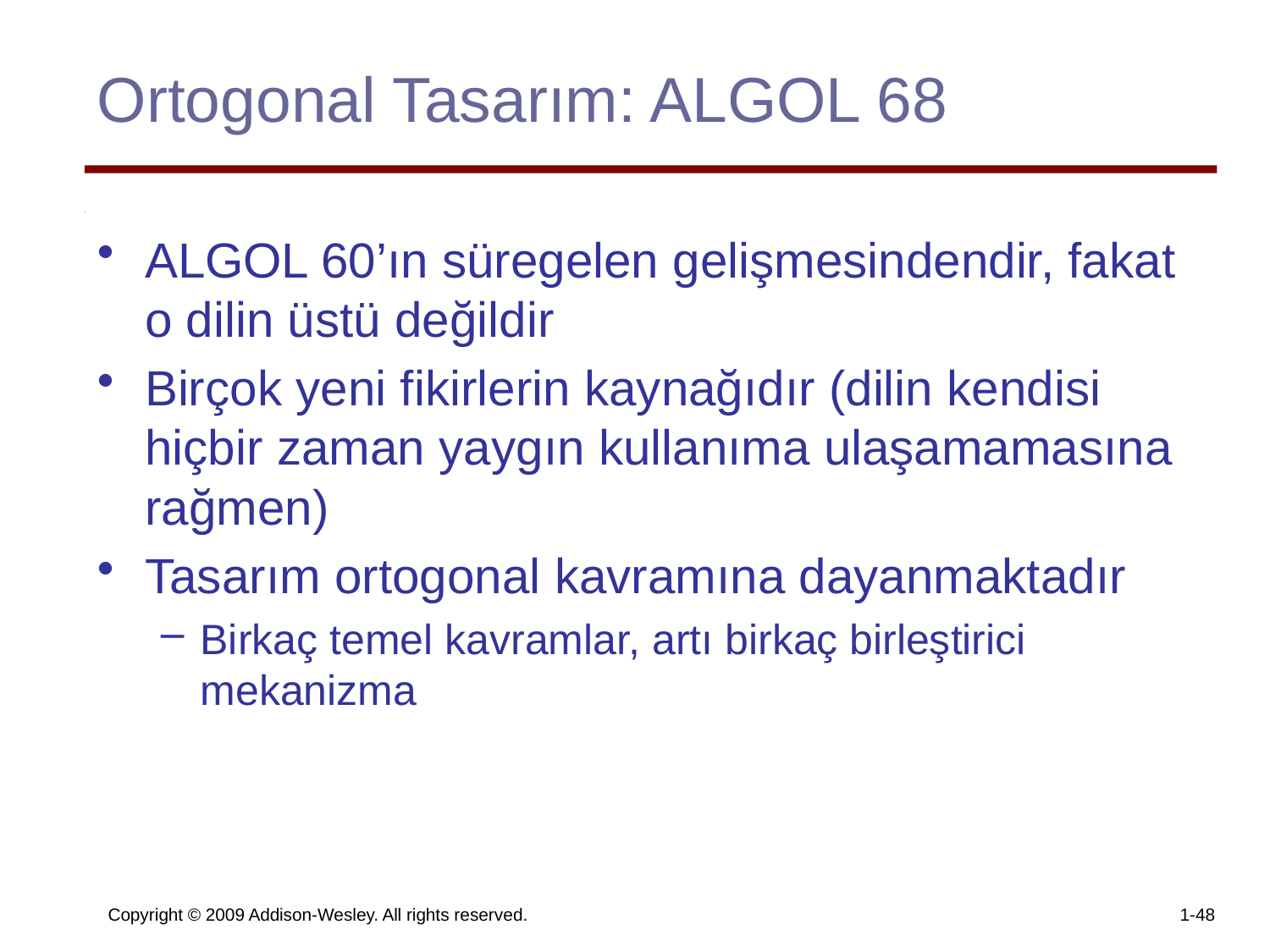

# Ortogonal Tasarım: ALGOL 68
ALGOL 60’ın süregelen gelişmesindendir, fakat o dilin üstü değildir
Birçok yeni fikirlerin kaynağıdır (dilin kendisi hiçbir zaman yaygın kullanıma ulaşamamasına rağmen)
Tasarım ortogonal kavramına dayanmaktadır
Birkaç temel kavramlar, artı birkaç birleştirici mekanizma

Copyright © 2009 Addison-Wesley. All rights reserved.
1-48